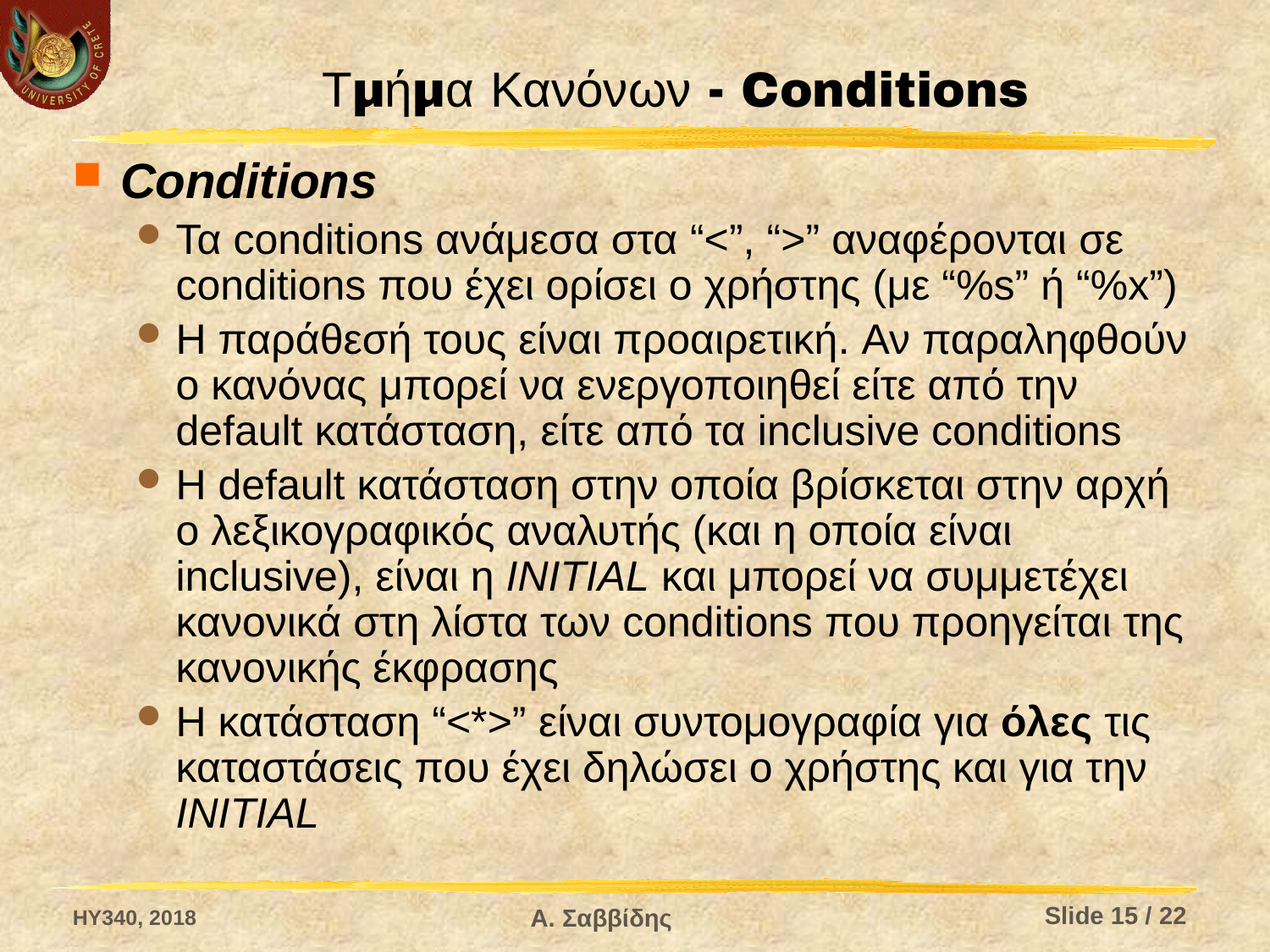

# Τμήμα Κανόνων - Conditions
Conditions
Τα conditions ανάμεσα στα “<”, “>” αναφέρονται σε conditions που έχει ορίσει ο χρήστης (με “%s” ή “%x”)
Η παράθεσή τους είναι προαιρετική. Αν παραληφθούν ο κανόνας μπορεί να ενεργοποιηθεί είτε από την default κατάσταση, είτε από τα inclusive conditions
Η default κατάσταση στην οποία βρίσκεται στην αρχή ο λεξικογραφικός αναλυτής (και η οποία είναι inclusive), είναι η INITIAL και μπορεί να συμμετέχει κανονικά στη λίστα των conditions που προηγείται της κανονικής έκφρασης
Η κατάσταση “<*>” είναι συντομογραφία για όλες τις καταστάσεις που έχει δηλώσει ο χρήστης και για την INITIAL
HY340, 2018
Slide 15 / 22
Α. Σαββίδης